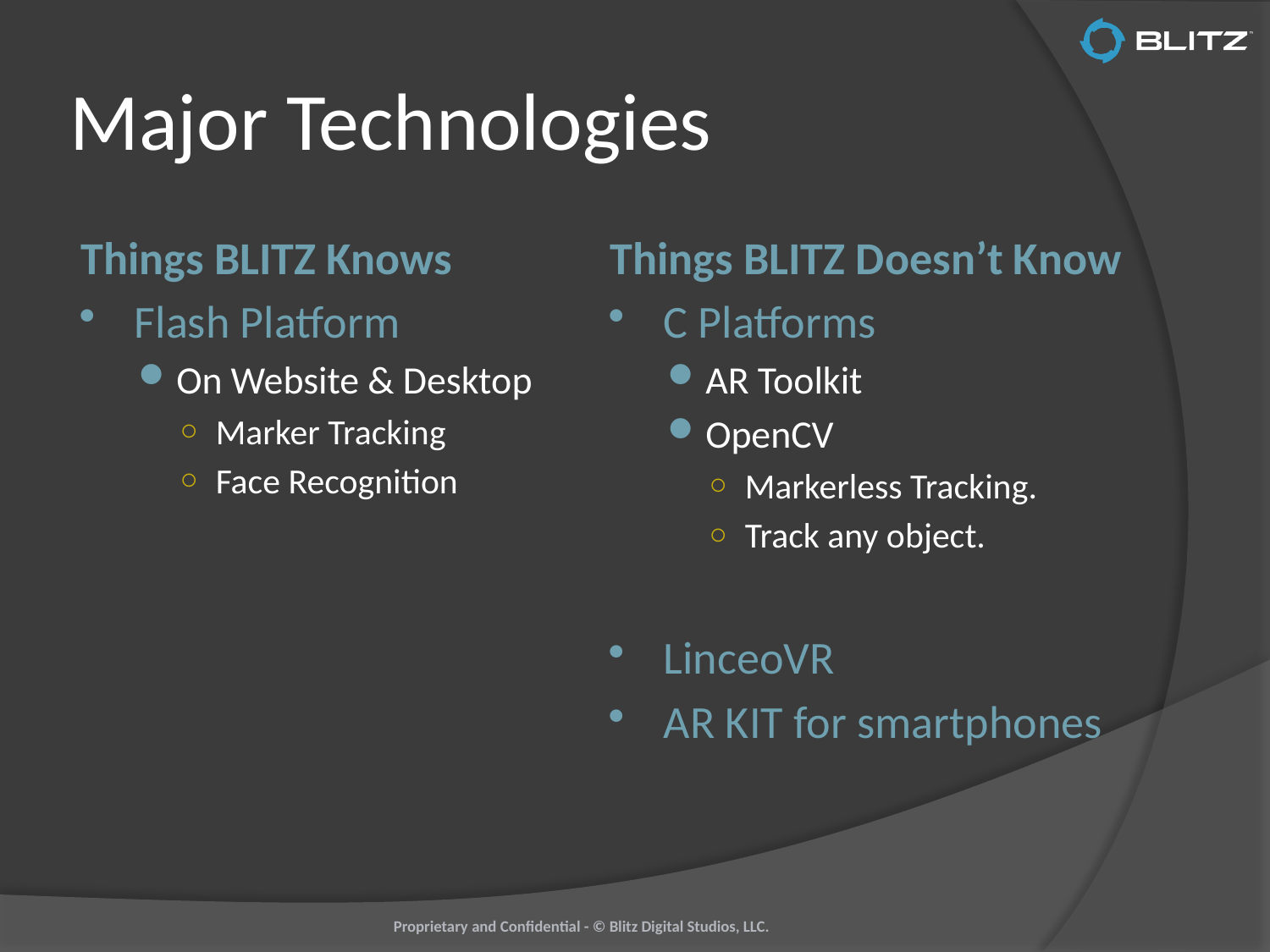

# Major Technologies
Things BLITZ Knows
Flash Platform
On Website & Desktop
Marker Tracking
Face Recognition

Things BLITZ Doesn’t Know
C Platforms
AR Toolkit
OpenCV
Markerless Tracking.
Track any object.

LinceoVR
AR KIT for smartphones